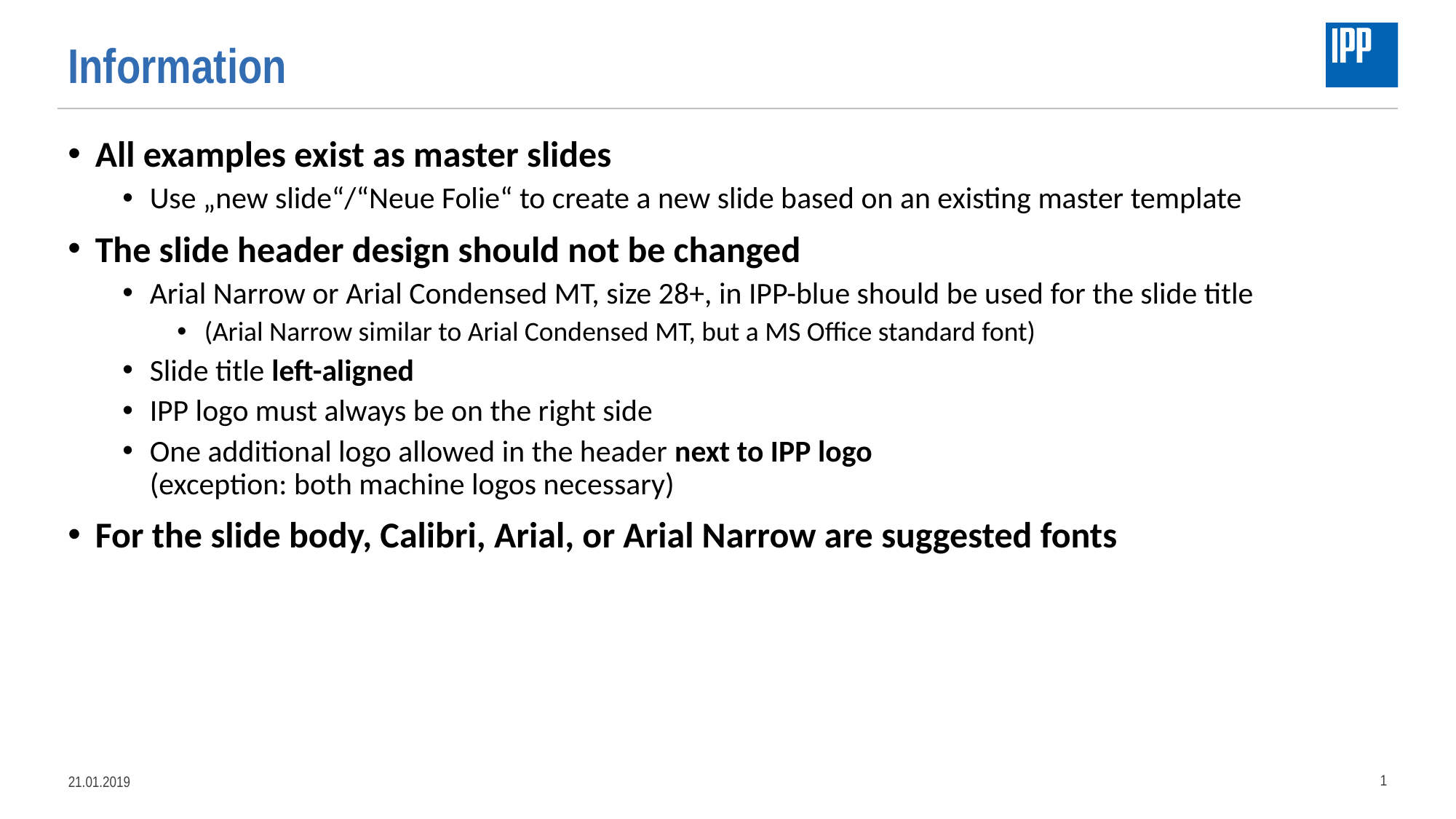

# Information
All examples exist as master slides
Use „new slide“/“Neue Folie“ to create a new slide based on an existing master template
The slide header design should not be changed
Arial Narrow or Arial Condensed MT, size 28+, in IPP-blue should be used for the slide title
(Arial Narrow similar to Arial Condensed MT, but a MS Office standard font)
Slide title left-aligned
IPP logo must always be on the right side
One additional logo allowed in the header next to IPP logo
(exception: both machine logos necessary)
For the slide body, Calibri, Arial, or Arial Narrow are suggested fonts

1
21.01.2019